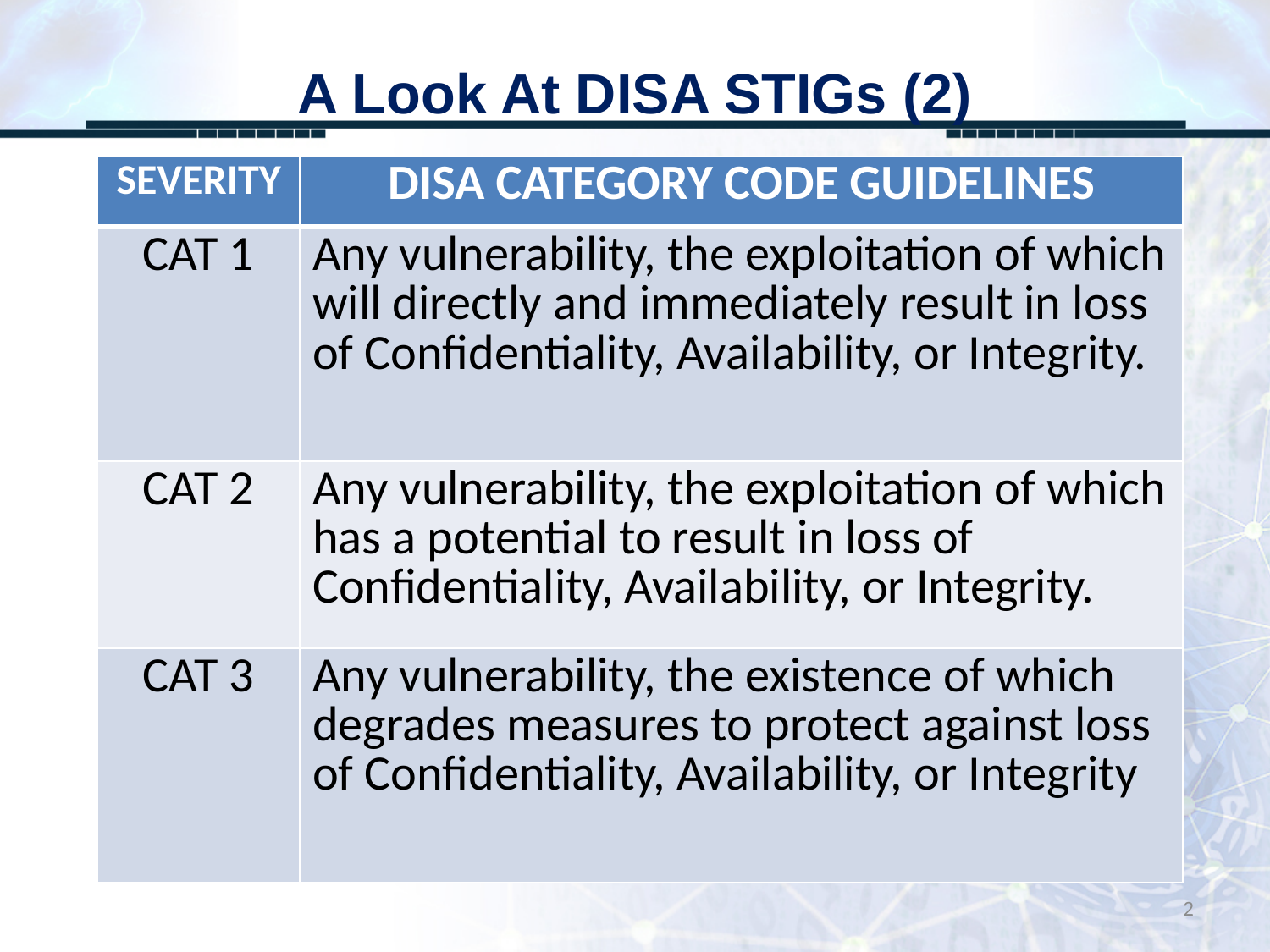

# A Look At DISA STIGs (2)
| SEVERITY | DISA CATEGORY CODE GUIDELINES |
| --- | --- |
| CAT 1 | Any vulnerability, the exploitation of which will directly and immediately result in loss of Confidentiality, Availability, or Integrity. |
| CAT 2 | Any vulnerability, the exploitation of which has a potential to result in loss of Confidentiality, Availability, or Integrity. |
| CAT 3 | Any vulnerability, the existence of which degrades measures to protect against loss of Confidentiality, Availability, or Integrity |
2